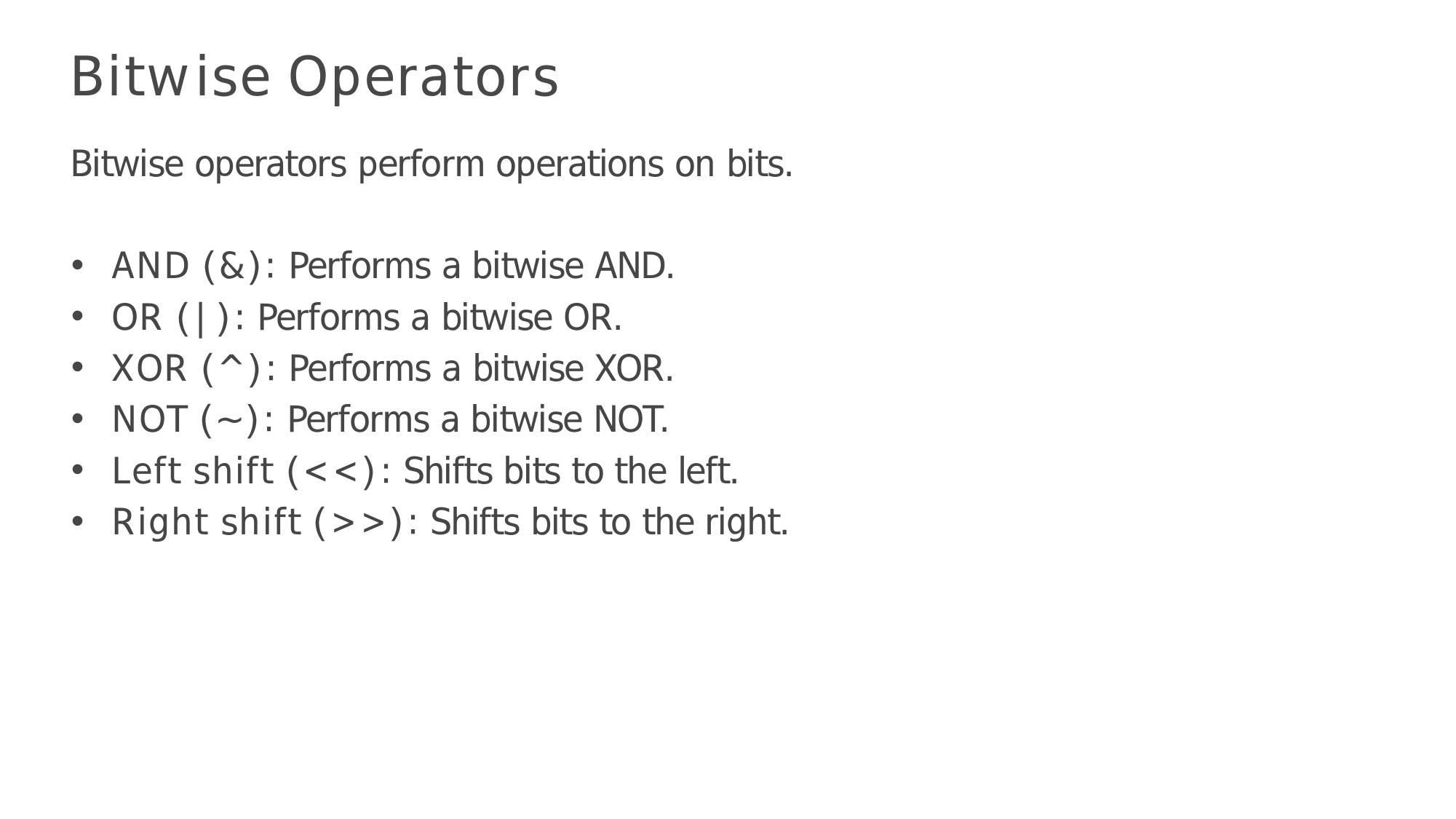

# Bitwise Operators
Bitwise operators perform operations on bits.

AND (&): Performs a bitwise AND.
OR (|): Performs a bitwise OR.
XOR (^): Performs a bitwise XOR.
NOT (~): Performs a bitwise NOT.
Left shift (<<): Shifts bits to the left.
Right shift (>>): Shifts bits to the right.
10